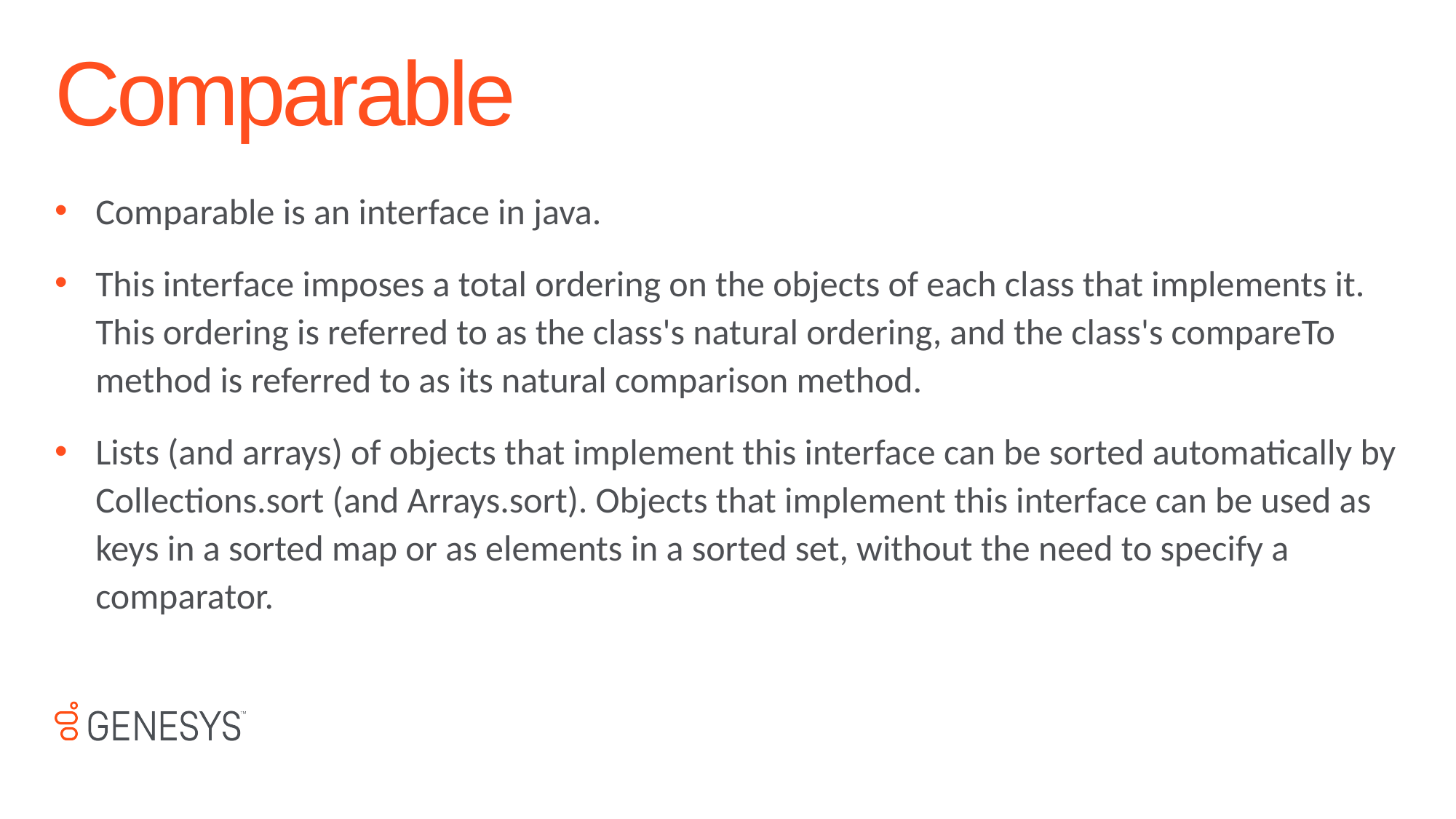

# Comparable
Comparable is an interface in java.
This interface imposes a total ordering on the objects of each class that implements it. This ordering is referred to as the class's natural ordering, and the class's compareTo method is referred to as its natural comparison method.
Lists (and arrays) of objects that implement this interface can be sorted automatically by Collections.sort (and Arrays.sort). Objects that implement this interface can be used as keys in a sorted map or as elements in a sorted set, without the need to specify a comparator.